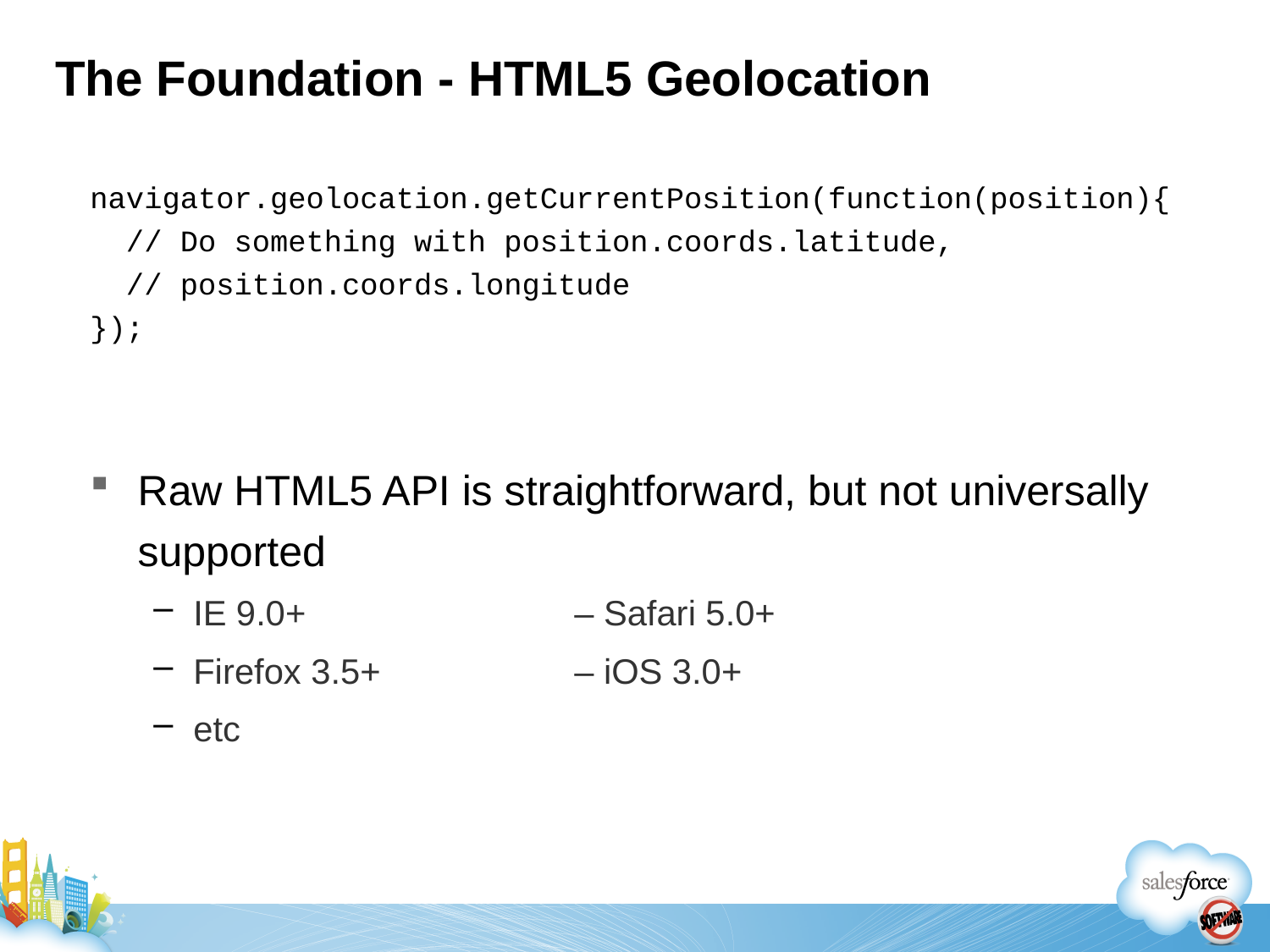

# The Foundation - HTML5 Geolocation
navigator.geolocation.getCurrentPosition(function(position){
  // Do something with position.coords.latitude,
  // position.coords.longitude
});

Raw HTML5 API is straightforward, but not universally supported
IE 9.0+			– Safari 5.0+
Firefox 3.5+		– iOS 3.0+
etc